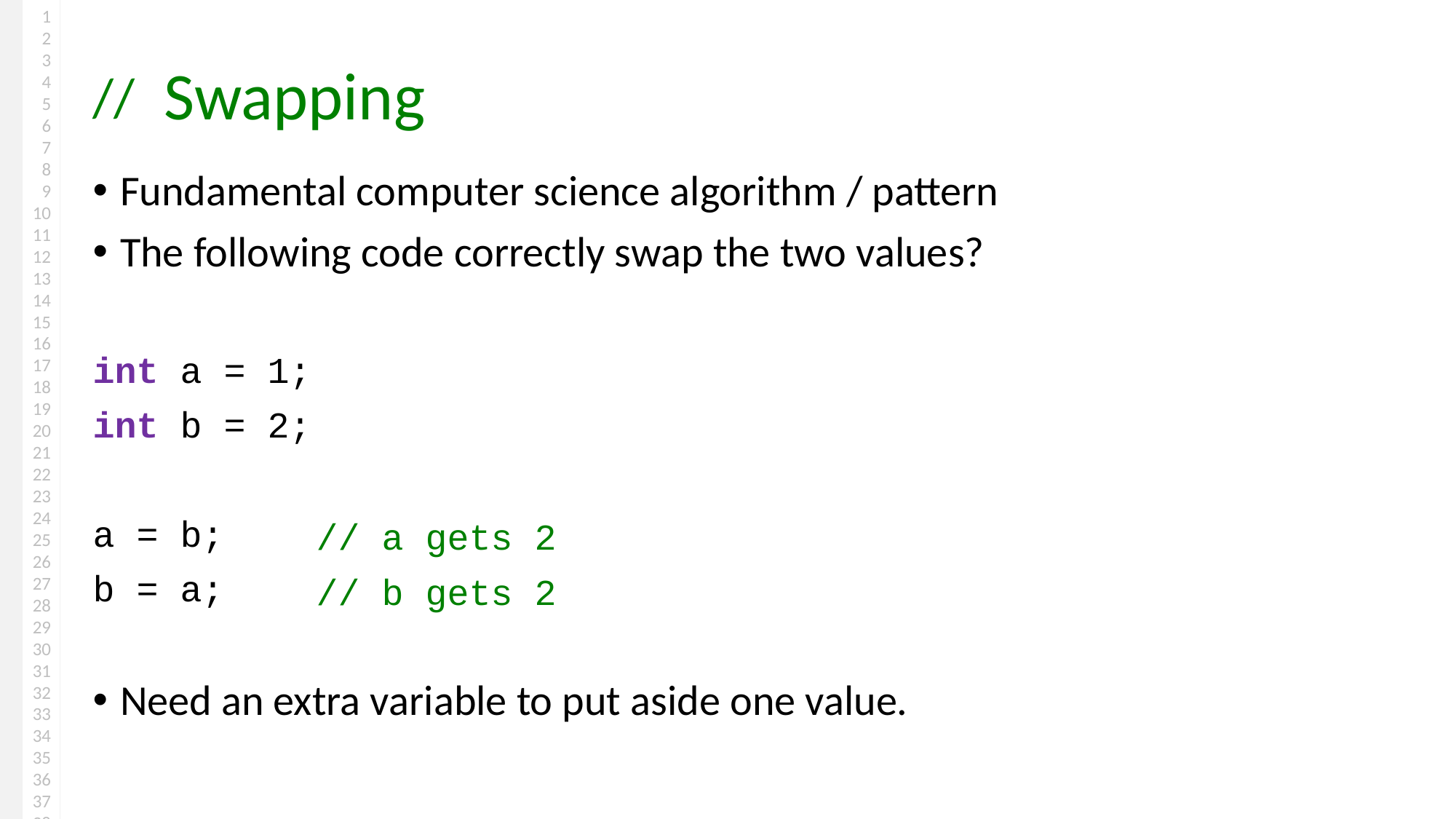

# Swapping
Fundamental computer science algorithm / pattern
The following code correctly swap the two values?

int a = 1;
int b = 2;

a = b;
b = a;

Need an extra variable to put aside one value.

// a gets 2
// b gets 2